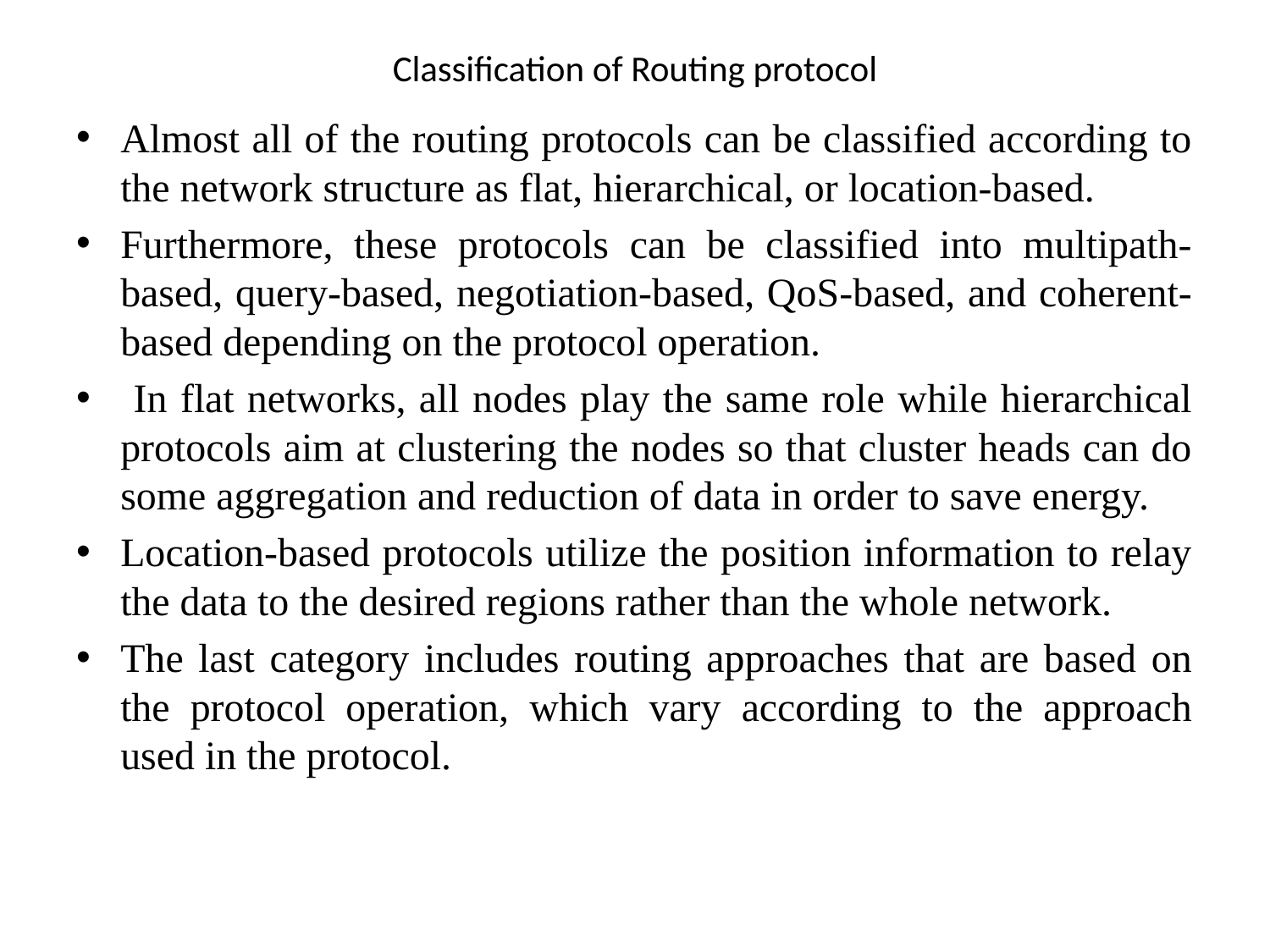

# Classification of Routing protocol
Almost all of the routing protocols can be classified according to the network structure as flat, hierarchical, or location-based.
Furthermore, these protocols can be classified into multipath-based, query-based, negotiation-based, QoS-based, and coherent-based depending on the protocol operation.
 In flat networks, all nodes play the same role while hierarchical protocols aim at clustering the nodes so that cluster heads can do some aggregation and reduction of data in order to save energy.
Location-based protocols utilize the position information to relay the data to the desired regions rather than the whole network.
The last category includes routing approaches that are based on the protocol operation, which vary according to the approach used in the protocol.